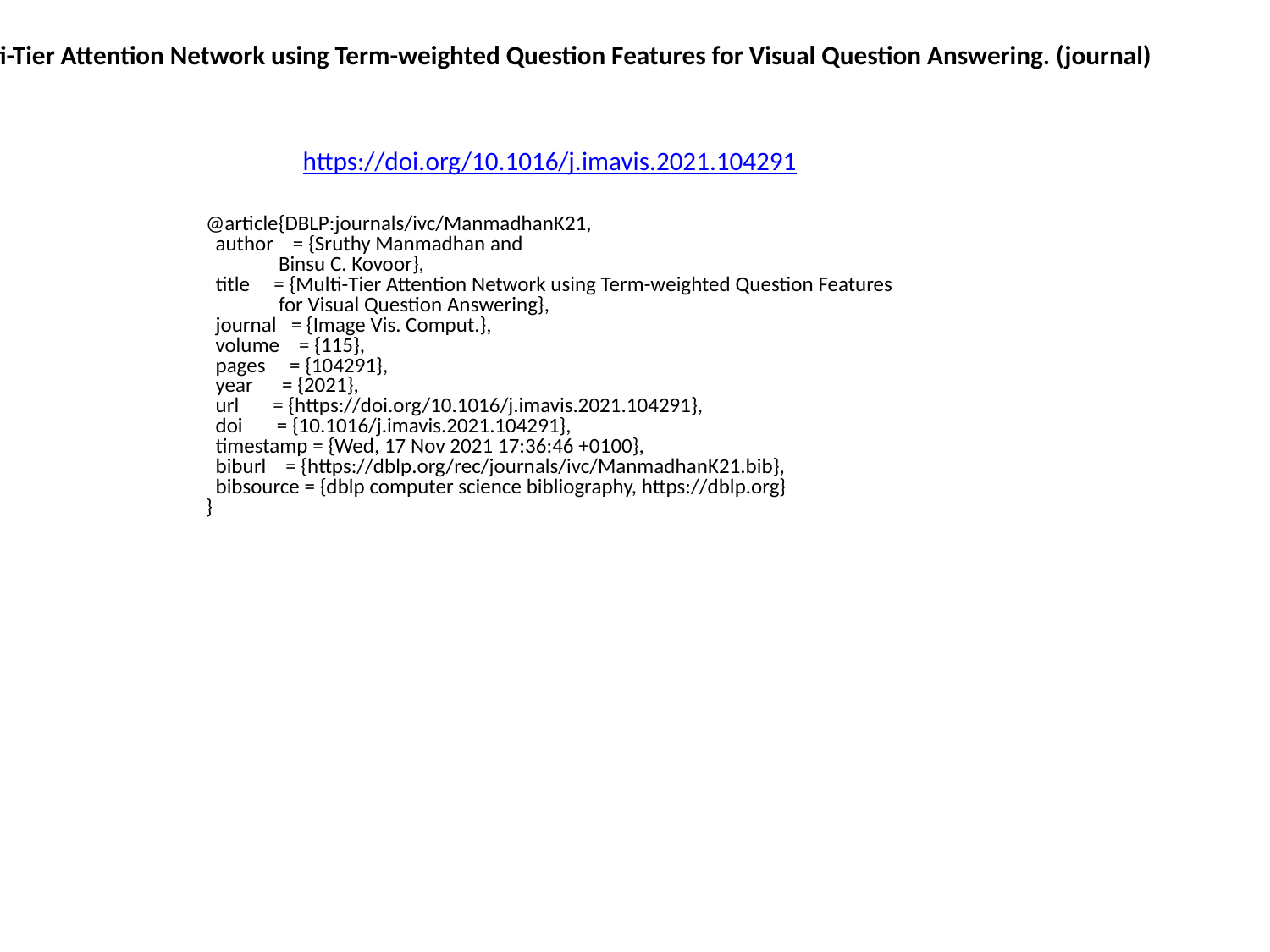

Multi-Tier Attention Network using Term-weighted Question Features for Visual Question Answering. (journal)

https://doi.org/10.1016/j.imavis.2021.104291

@article{DBLP:journals/ivc/ManmadhanK21,
  author    = {Sruthy Manmadhan and
               Binsu C. Kovoor},
  title     = {Multi-Tier Attention Network using Term-weighted Question Features
               for Visual Question Answering},
  journal   = {Image Vis. Comput.},
  volume    = {115},
  pages     = {104291},
  year      = {2021},
  url       = {https://doi.org/10.1016/j.imavis.2021.104291},
  doi       = {10.1016/j.imavis.2021.104291},
  timestamp = {Wed, 17 Nov 2021 17:36:46 +0100},
  biburl    = {https://dblp.org/rec/journals/ivc/ManmadhanK21.bib},
  bibsource = {dblp computer science bibliography, https://dblp.org}
}